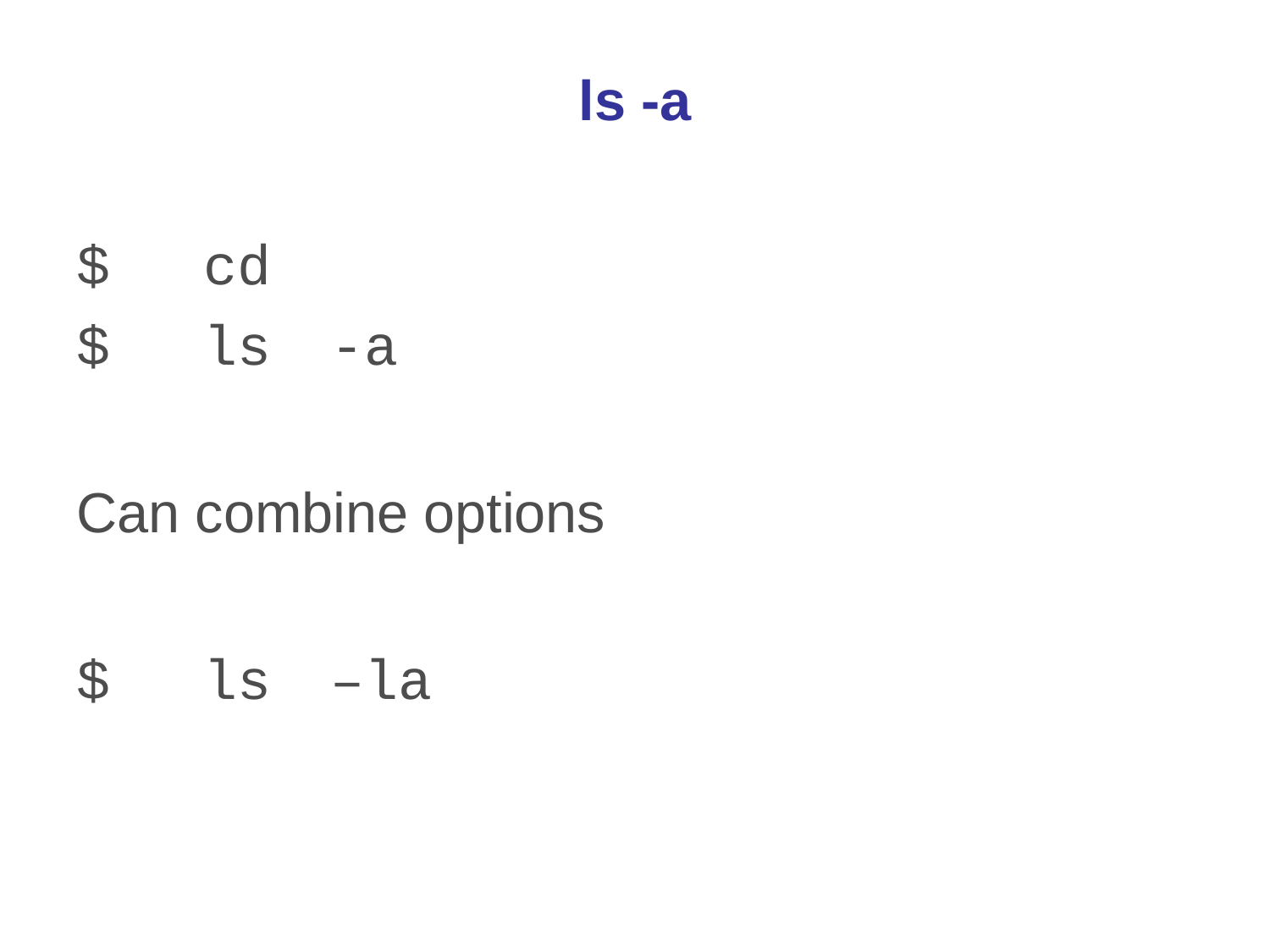

# ls -a
$	cd
$	ls	-a

Can combine options

$	ls	–la